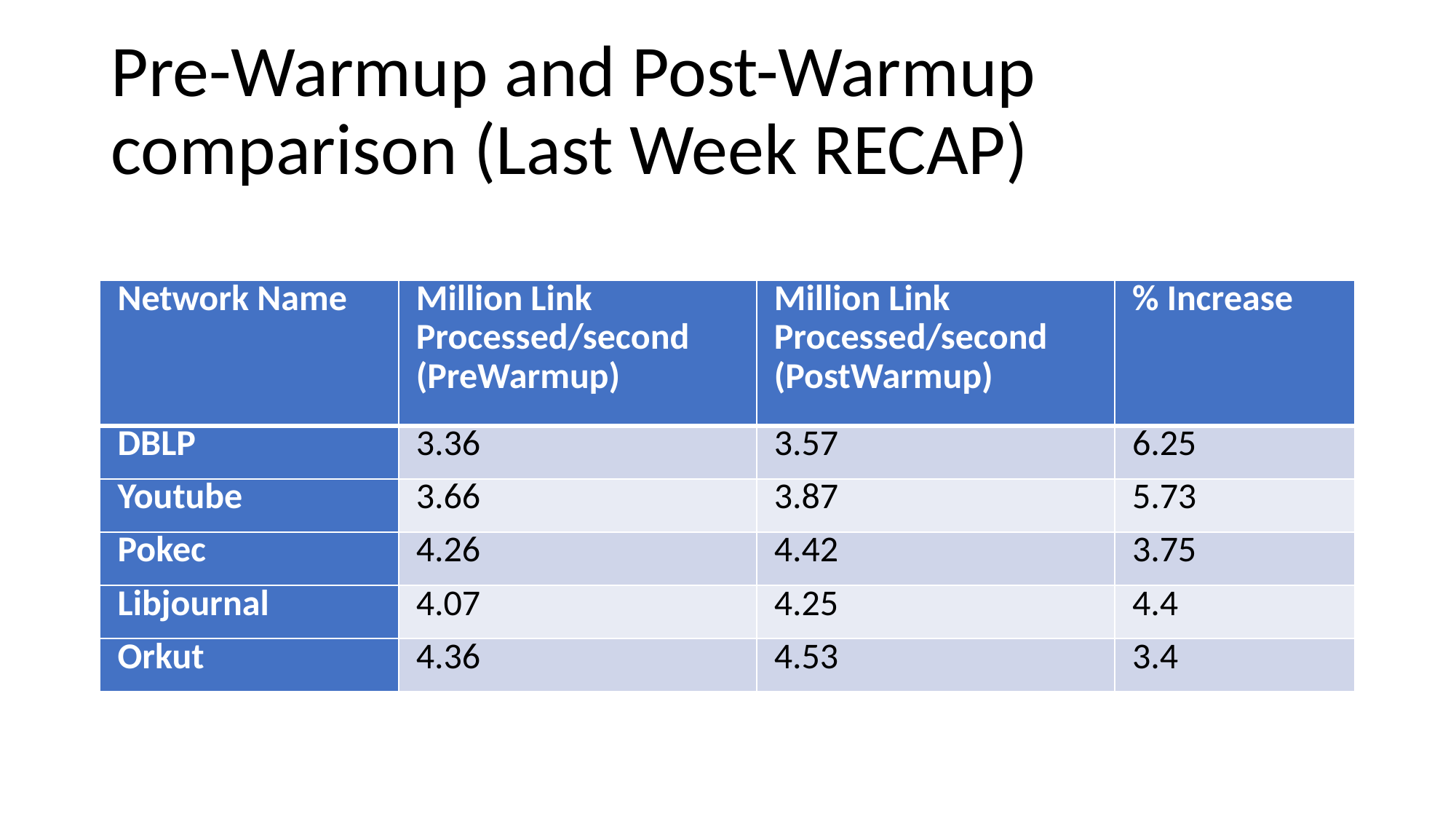

# Pre-Warmup and Post-Warmup comparison (Last Week RECAP)
| Network Name | Million Link Processed/second (PreWarmup) | Million Link Processed/second (PostWarmup) | % Increase |
| --- | --- | --- | --- |
| DBLP | 3.36 | 3.57 | 6.25 |
| Youtube | 3.66 | 3.87 | 5.73 |
| Pokec | 4.26 | 4.42 | 3.75 |
| Libjournal | 4.07 | 4.25 | 4.4 |
| Orkut | 4.36 | 4.53 | 3.4 |